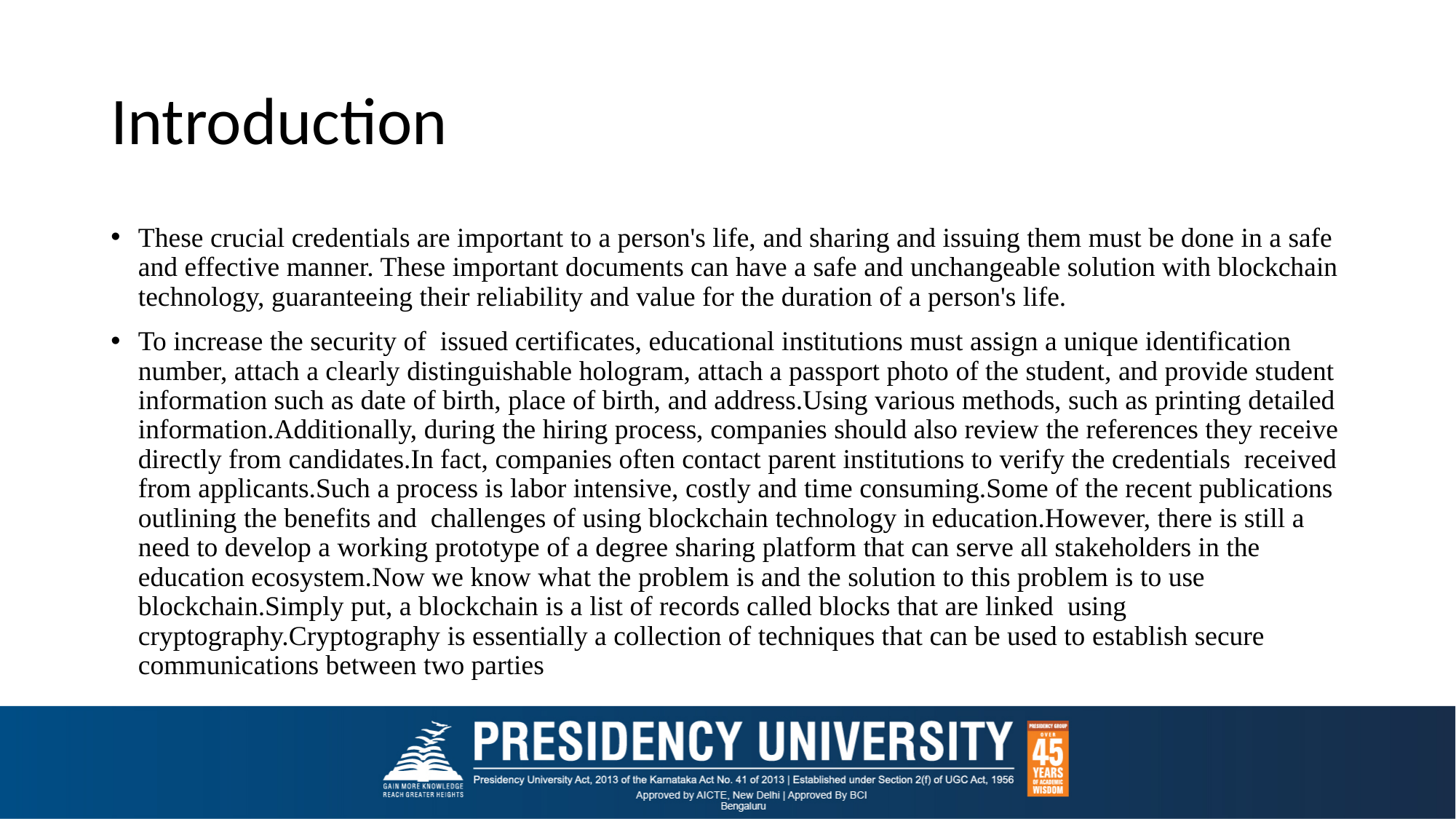

# Introduction
These crucial credentials are important to a person's life, and sharing and issuing them must be done in a safe and effective manner. These important documents can have a safe and unchangeable solution with blockchain technology, guaranteeing their reliability and value for the duration of a person's life.
To increase the security of  issued certificates, educational institutions must assign a unique identification number, attach a clearly distinguishable hologram, attach a passport photo of the student, and provide student information such as date of birth, place of birth, and address.Using various methods, such as printing detailed information.Additionally, during the hiring process, companies should also review the references they receive directly from candidates.In fact, companies often contact parent institutions to verify the credentials  received from applicants.Such a process is labor intensive, costly and time consuming.Some of the recent publications outlining the benefits and  challenges of using blockchain technology in education.However, there is still a need to develop a working prototype of a degree sharing platform that can serve all stakeholders in the education ecosystem.Now we know what the problem is and the solution to this problem is to use blockchain.Simply put, a blockchain is a list of records called blocks that are linked  using cryptography.Cryptography is essentially a collection of techniques that can be used to establish secure communications between two parties